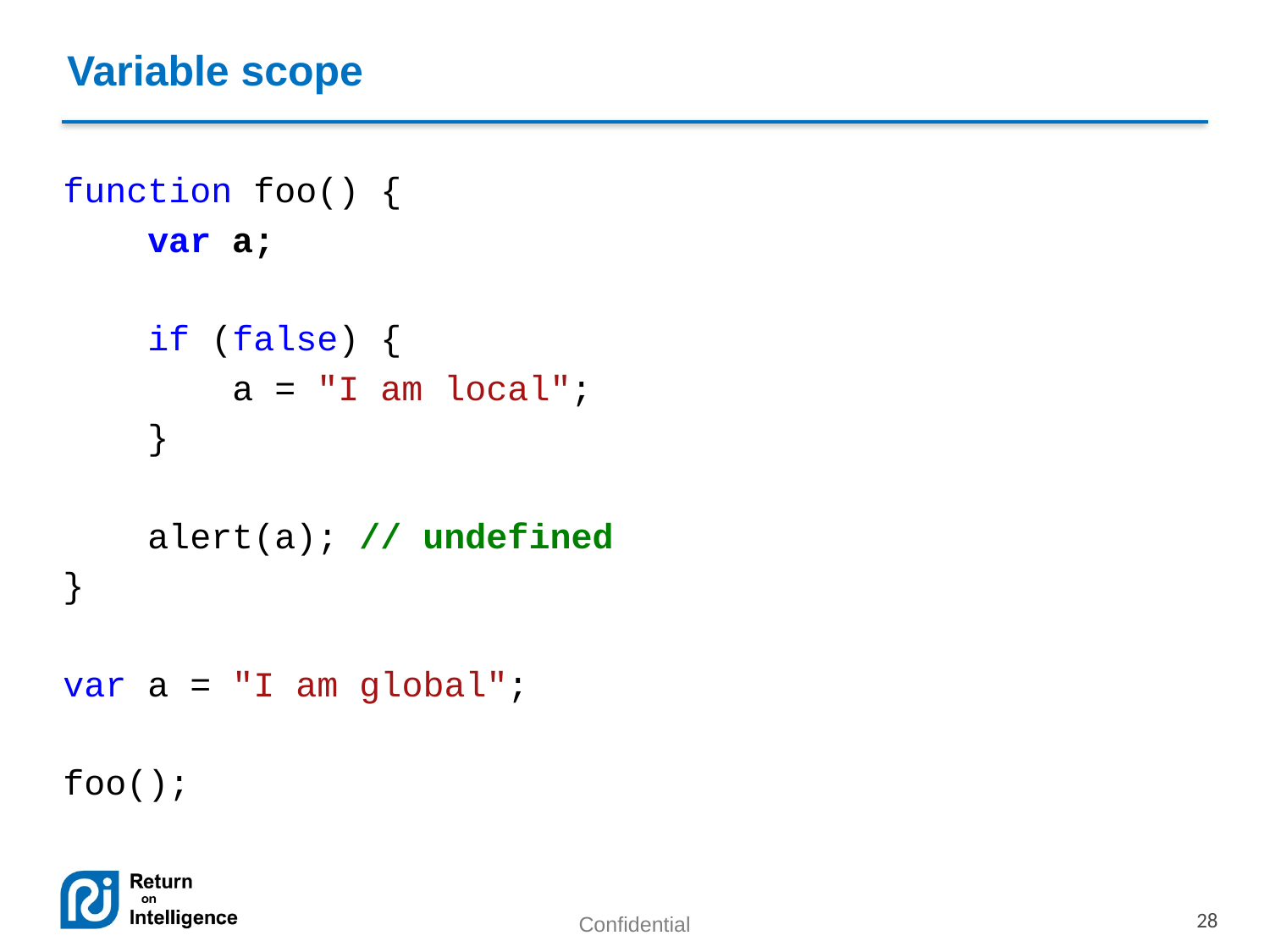

Variable scope
function foo() {
    var a;

    if (false) {
        a = "I am local";
    }

    alert(a); // undefined
}

var a = "I am global";

foo();